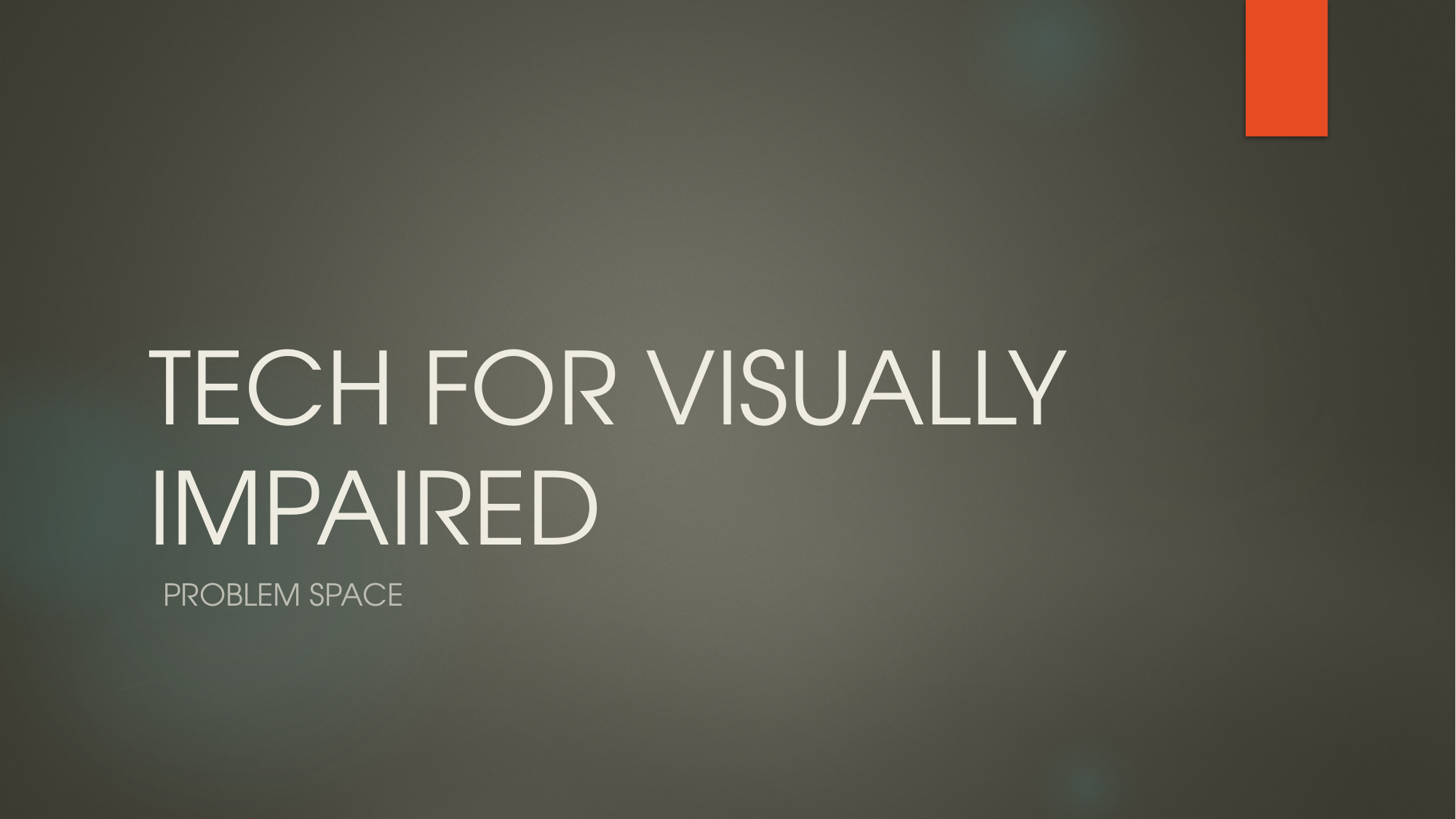

# TECH FOR VISUALLY IMPAIRED
PROBLEM SPACE